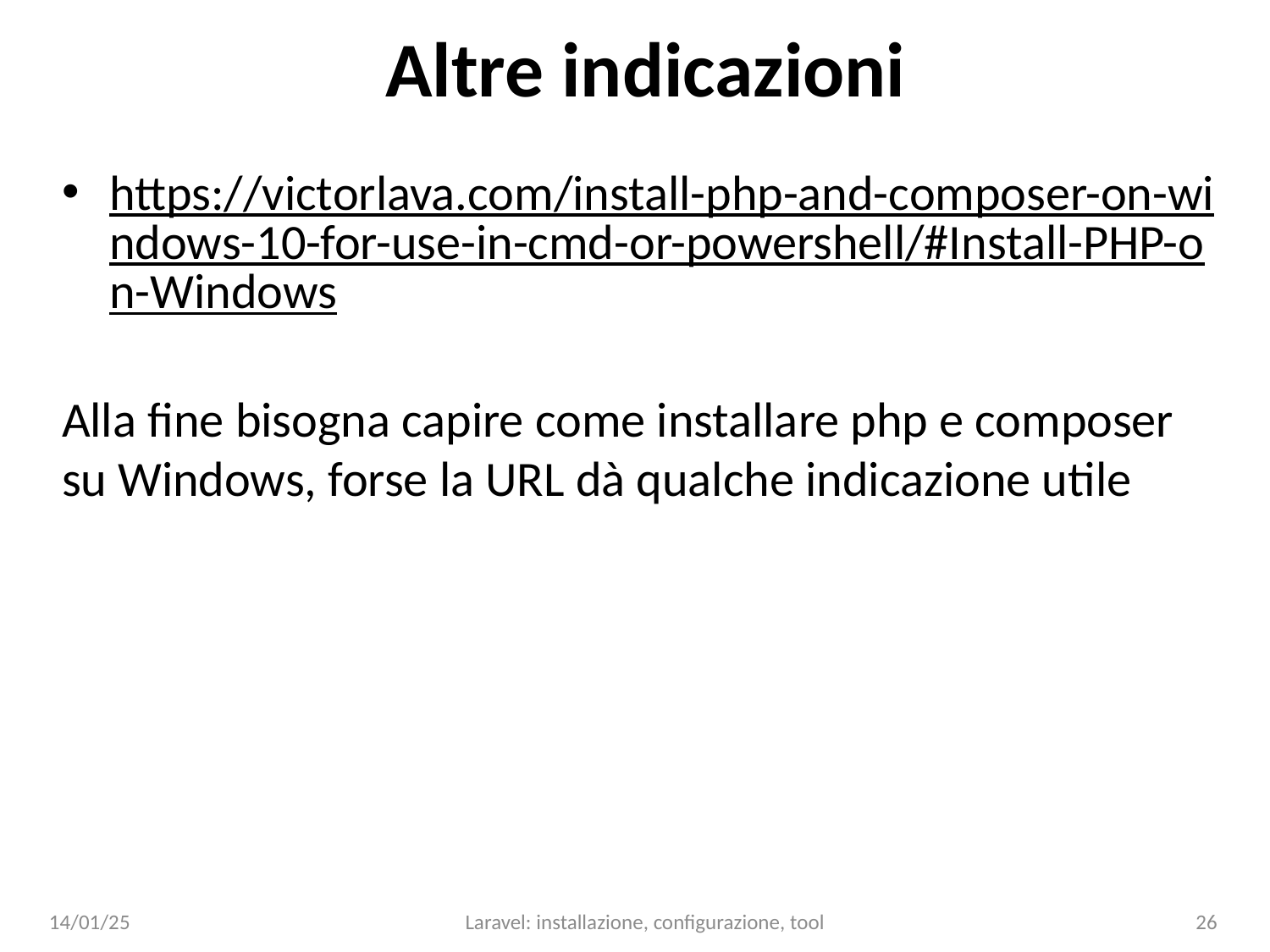

# Altre indicazioni
https://victorlava.com/install-php-and-composer-on-windows-10-for-use-in-cmd-or-powershell/#Install-PHP-on-Windows
Alla fine bisogna capire come installare php e composer su Windows, forse la URL dà qualche indicazione utile
14/01/25
Laravel: installazione, configurazione, tool
26